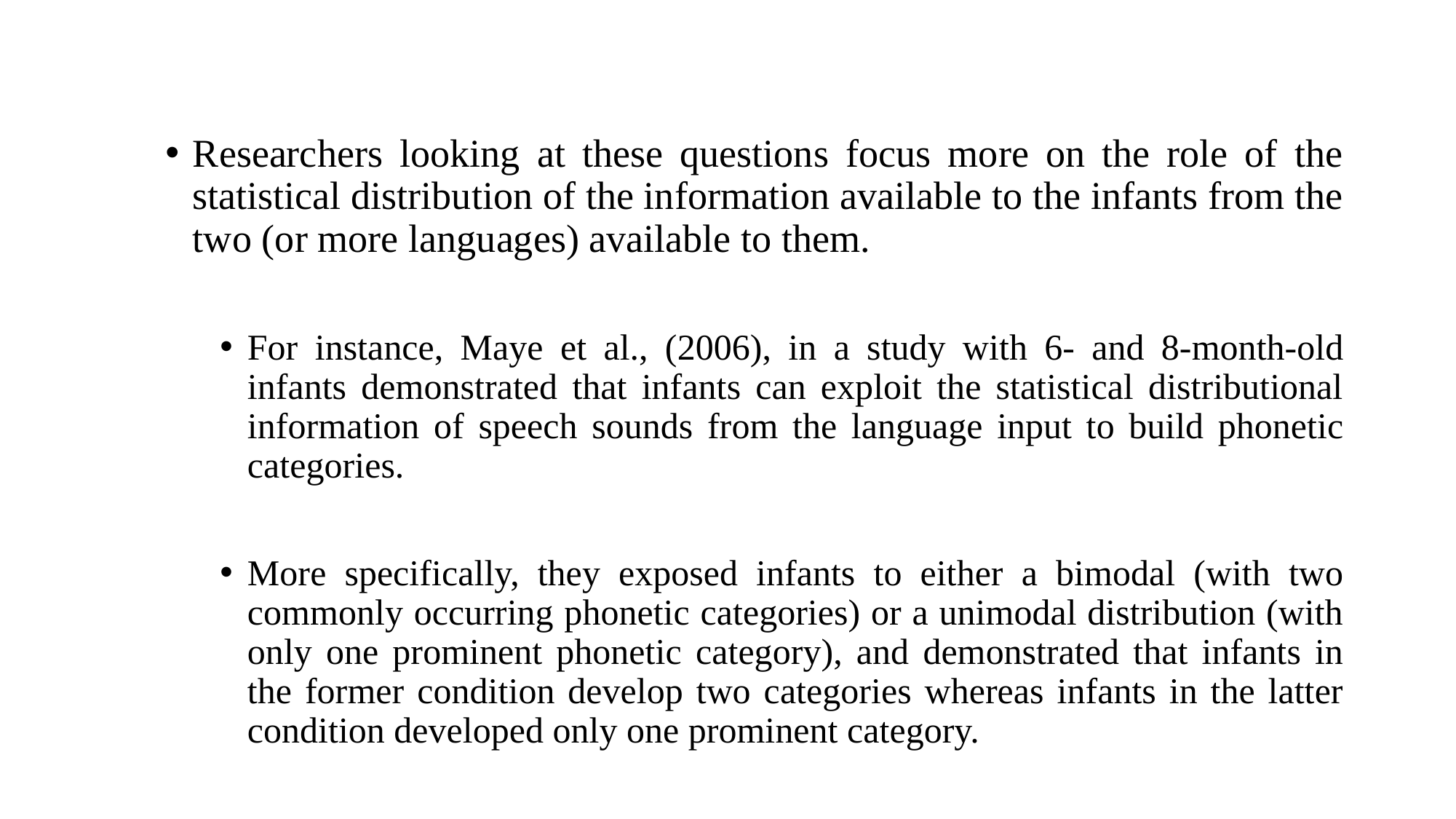

Researchers looking at these questions focus more on the role of the statistical distribution of the information available to the infants from the two (or more languages) available to them.

For instance, Maye et al., (2006), in a study with 6- and 8-month-old infants demonstrated that infants can exploit the statistical distributional information of speech sounds from the language input to build phonetic categories.

More specifically, they exposed infants to either a bimodal (with two commonly occurring phonetic categories) or a unimodal distribution (with only one prominent phonetic category), and demonstrated that infants in the former condition develop two categories whereas infants in the latter condition developed only one prominent category.